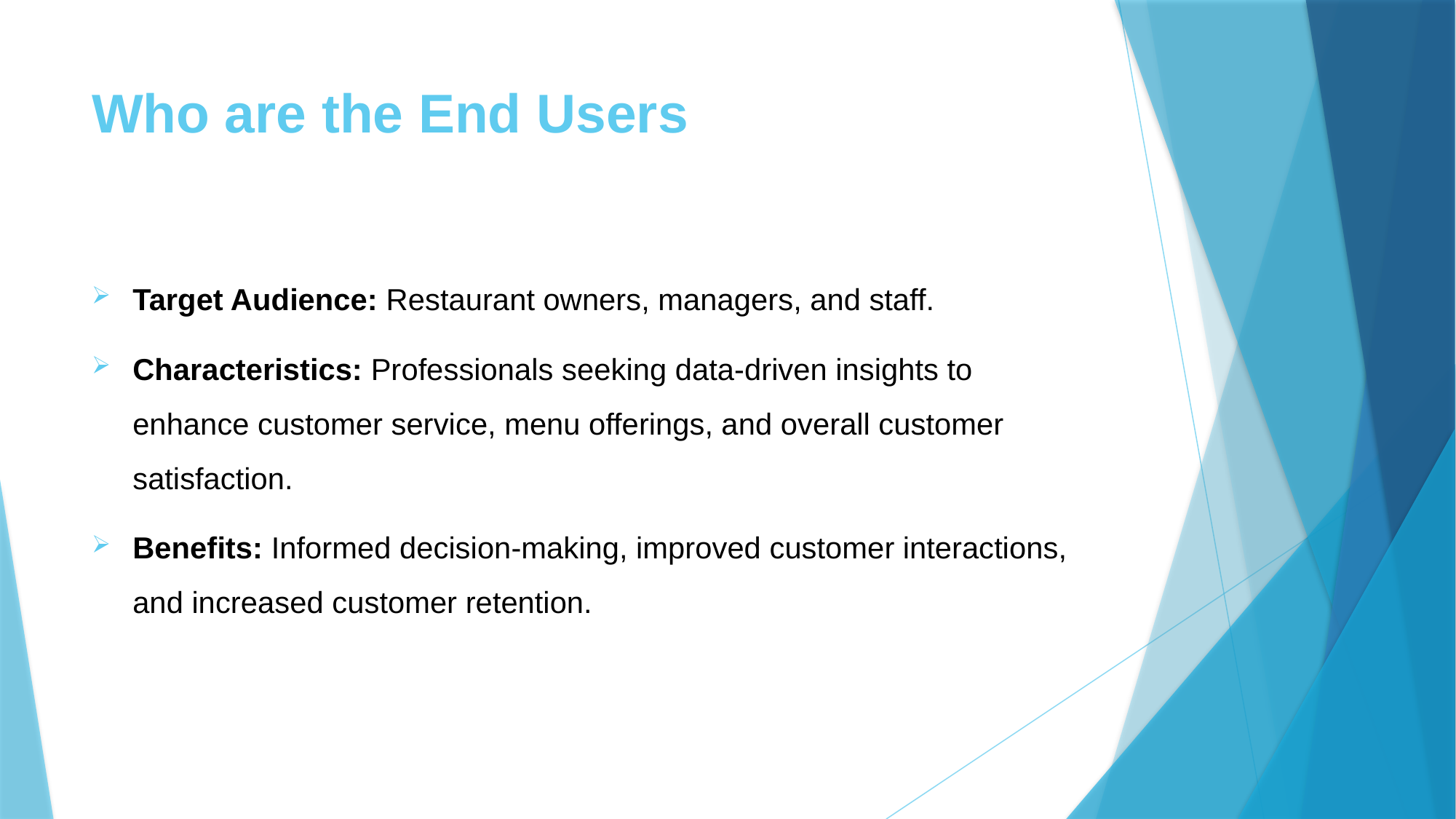

# Who are the End Users
Target Audience: Restaurant owners, managers, and staff.
Characteristics: Professionals seeking data-driven insights to enhance customer service, menu offerings, and overall customer satisfaction.
Benefits: Informed decision-making, improved customer interactions, and increased customer retention.